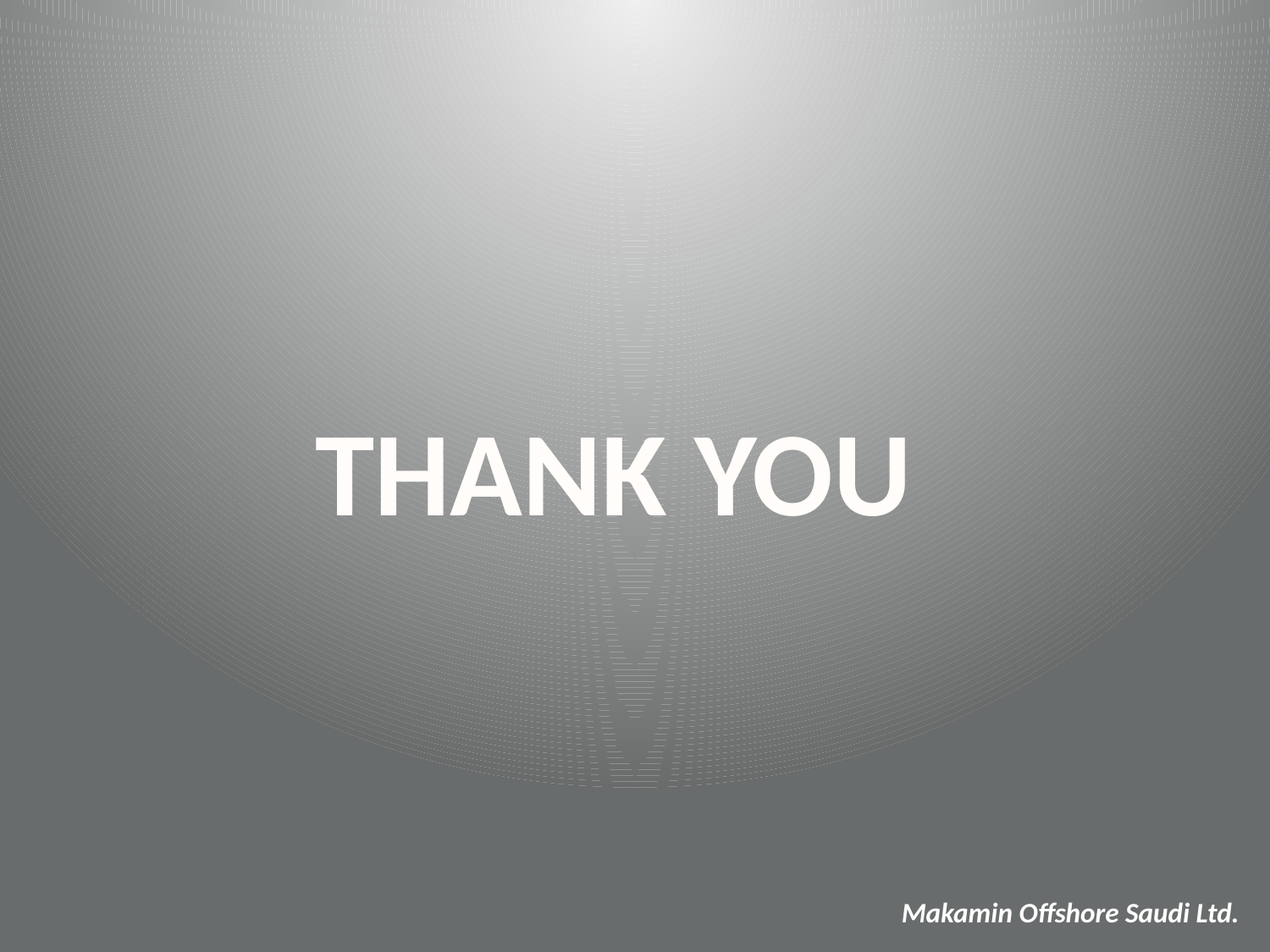

# THANK YOU
Makamin Offshore Saudi Ltd.